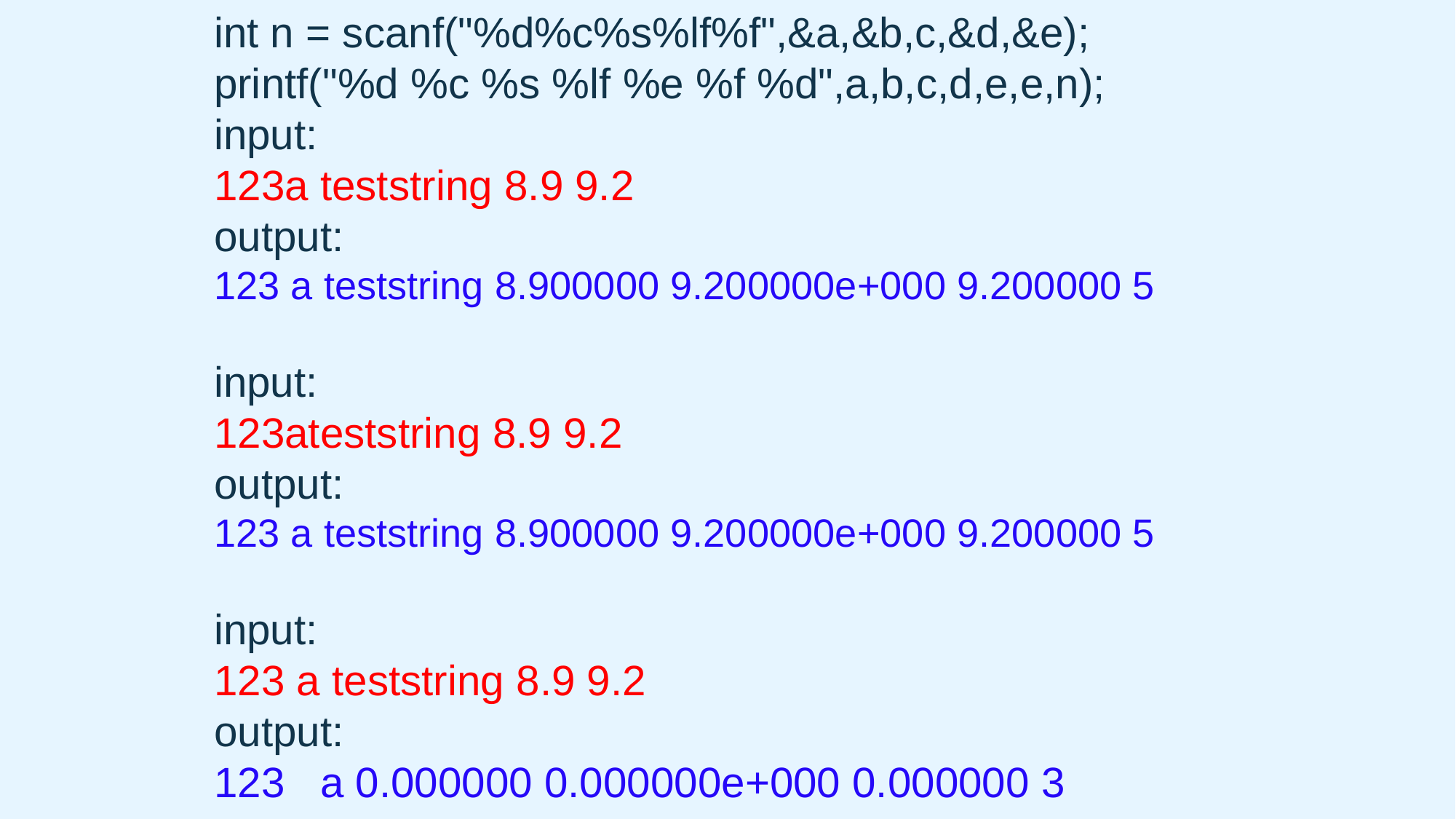

int n = scanf("%d%c%s%lf%f",&a,&b,c,&d,&e);
printf("%d %c %s %lf %e %f %d",a,b,c,d,e,e,n);
input:
123a teststring 8.9 9.2
output:
123 a teststring 8.900000 9.200000e+000 9.200000 5

input:
123ateststring 8.9 9.2
output:
123 a teststring 8.900000 9.200000e+000 9.200000 5

input:
123 a teststring 8.9 9.2
output:
123   a 0.000000 0.000000e+000 0.000000 3